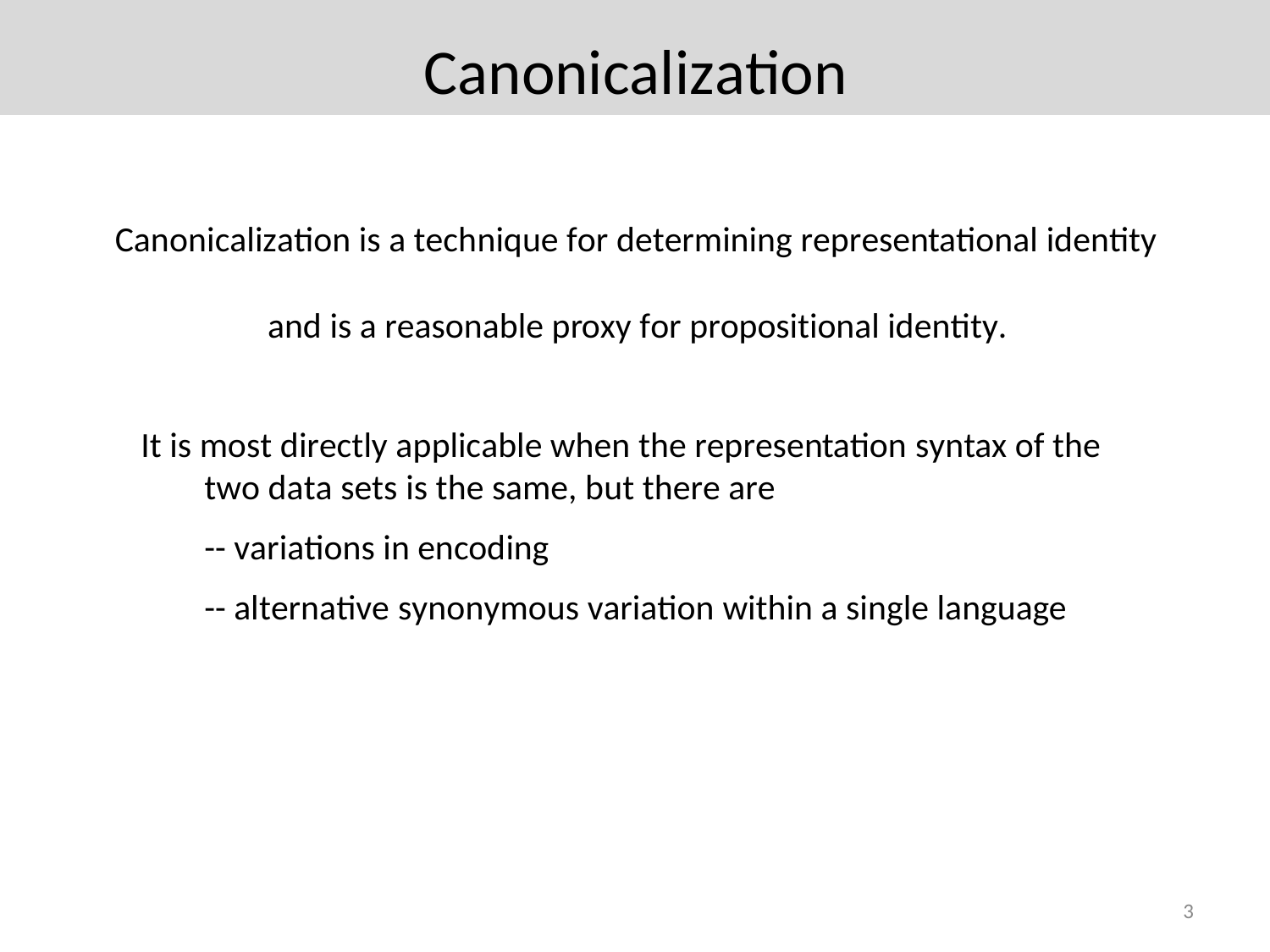

# Canonicalization
Canonicalization is a technique for determining representational identity

and is a reasonable proxy for propositional identity.

It is most directly applicable when the representation syntax of the two data sets is the same, but there are
-- variations in encoding
-- alternative synonymous variation within a single language
3